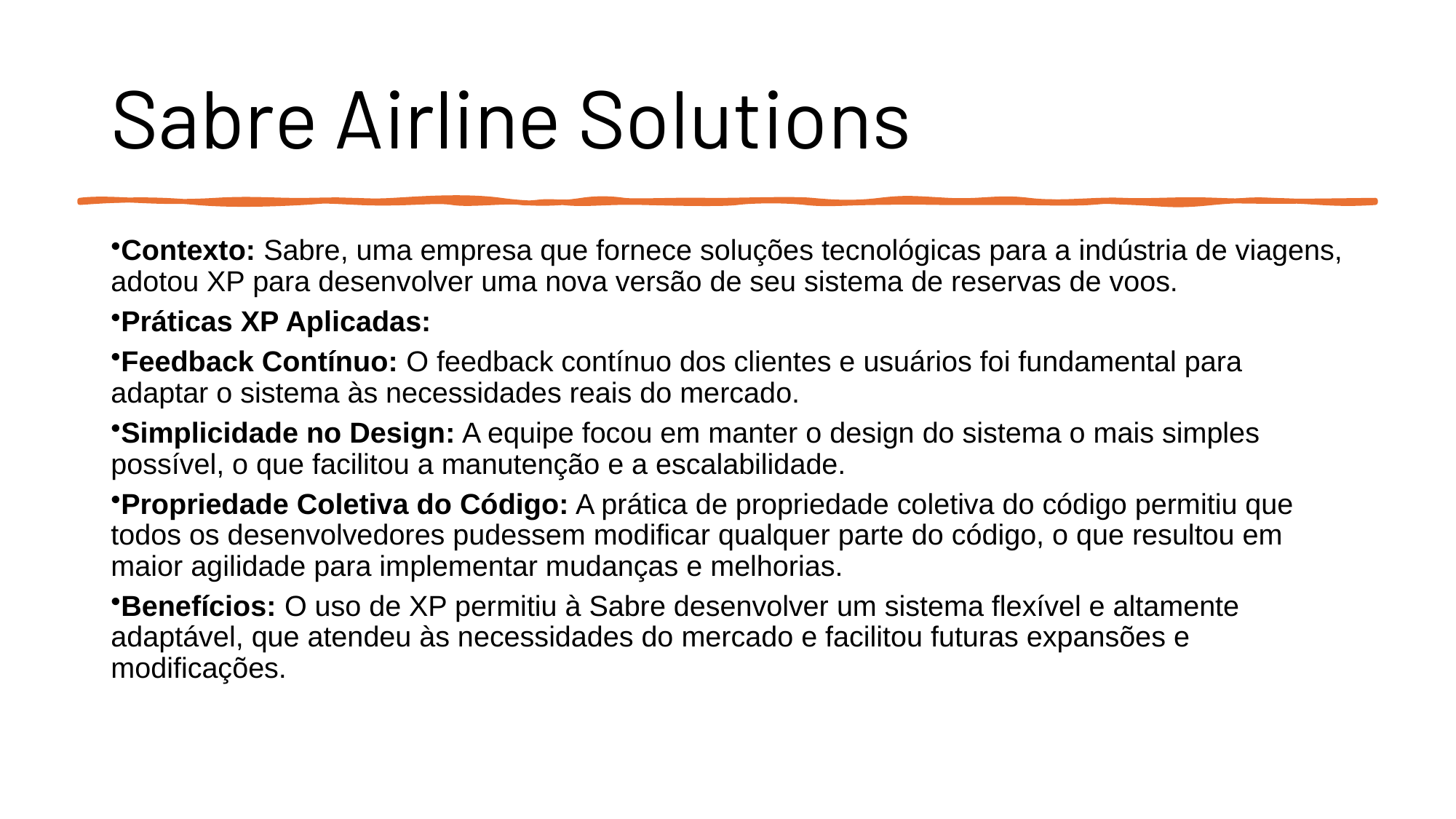

# Sabre Airline Solutions

Contexto: Sabre, uma empresa que fornece soluções tecnológicas para a indústria de viagens, adotou XP para desenvolver uma nova versão de seu sistema de reservas de voos.
Práticas XP Aplicadas:
Feedback Contínuo: O feedback contínuo dos clientes e usuários foi fundamental para adaptar o sistema às necessidades reais do mercado.
Simplicidade no Design: A equipe focou em manter o design do sistema o mais simples possível, o que facilitou a manutenção e a escalabilidade.
Propriedade Coletiva do Código: A prática de propriedade coletiva do código permitiu que todos os desenvolvedores pudessem modificar qualquer parte do código, o que resultou em maior agilidade para implementar mudanças e melhorias.
Benefícios: O uso de XP permitiu à Sabre desenvolver um sistema flexível e altamente adaptável, que atendeu às necessidades do mercado e facilitou futuras expansões e modificações.